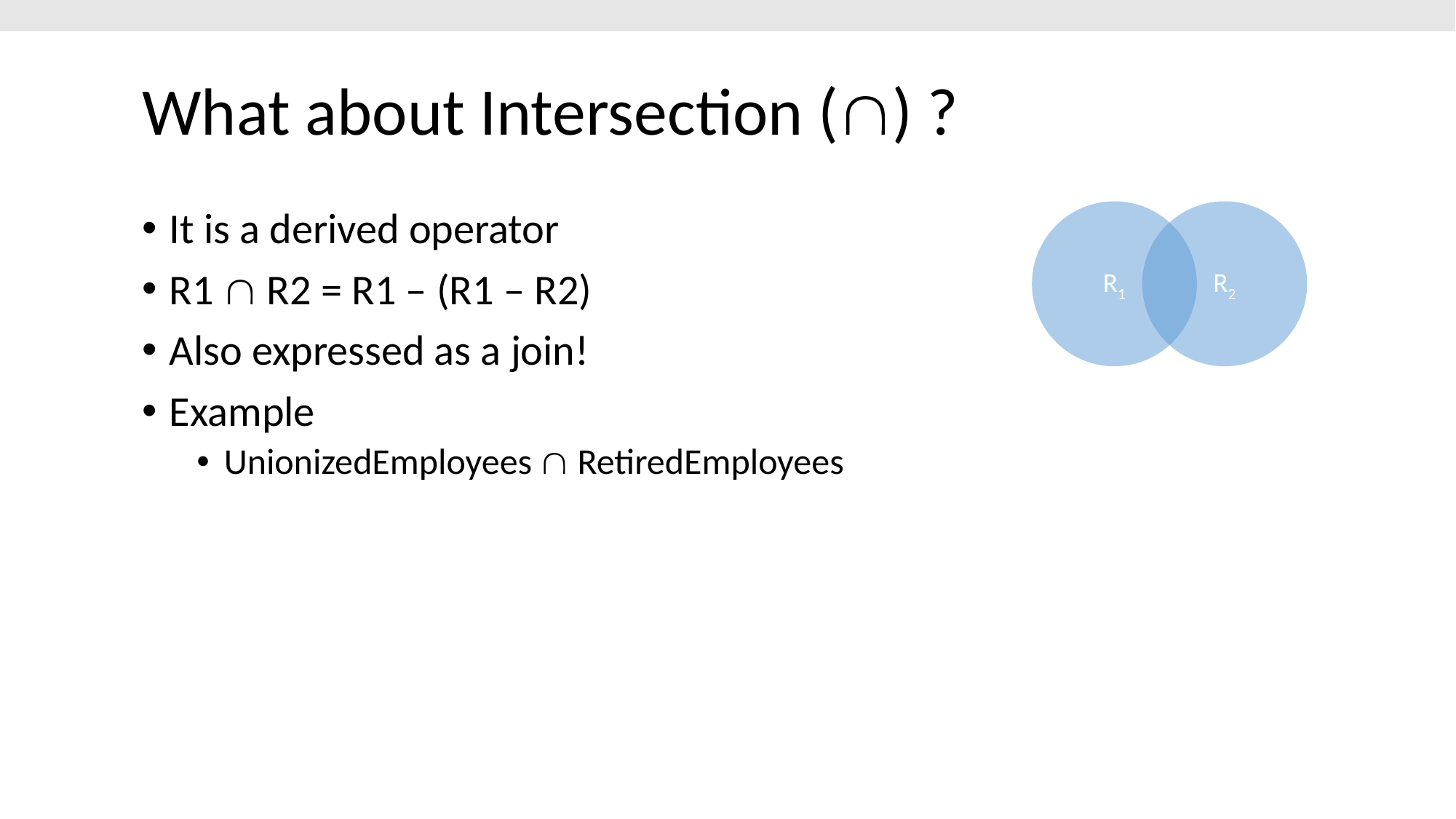

# What about Intersection (∩) ?
It is a derived operator
R1 ∩ R2 = R1 – (R1 – R2)
Also expressed as a join!
Example
UnionizedEmployees ∩ RetiredEmployees
R1
R2